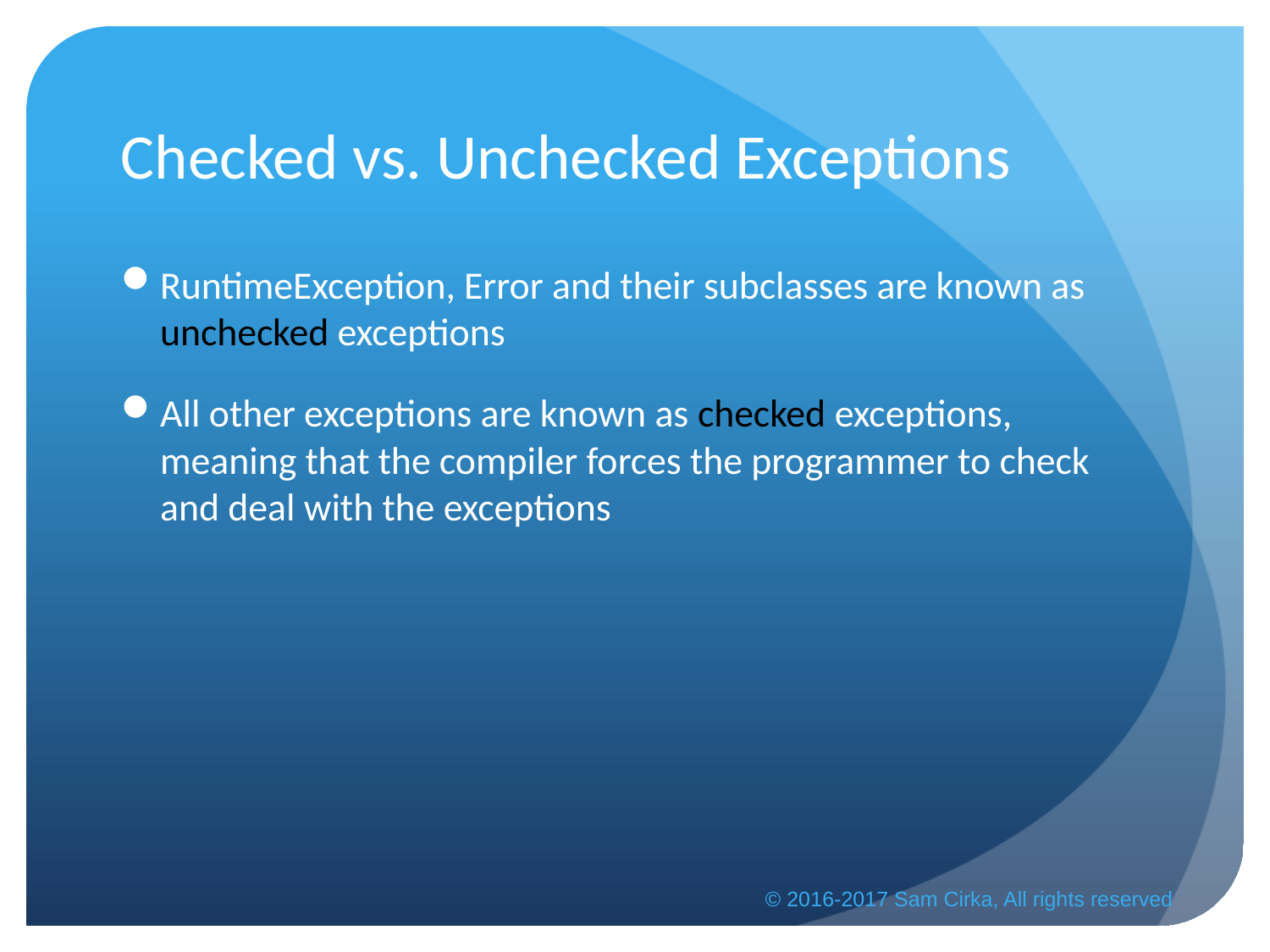

# Checked vs. Unchecked Exceptions
RuntimeException, Error and their subclasses are known as unchecked exceptions
All other exceptions are known as checked exceptions, meaning that the compiler forces the programmer to check and deal with the exceptions
© 2016-2017 Sam Cirka, All rights reserved